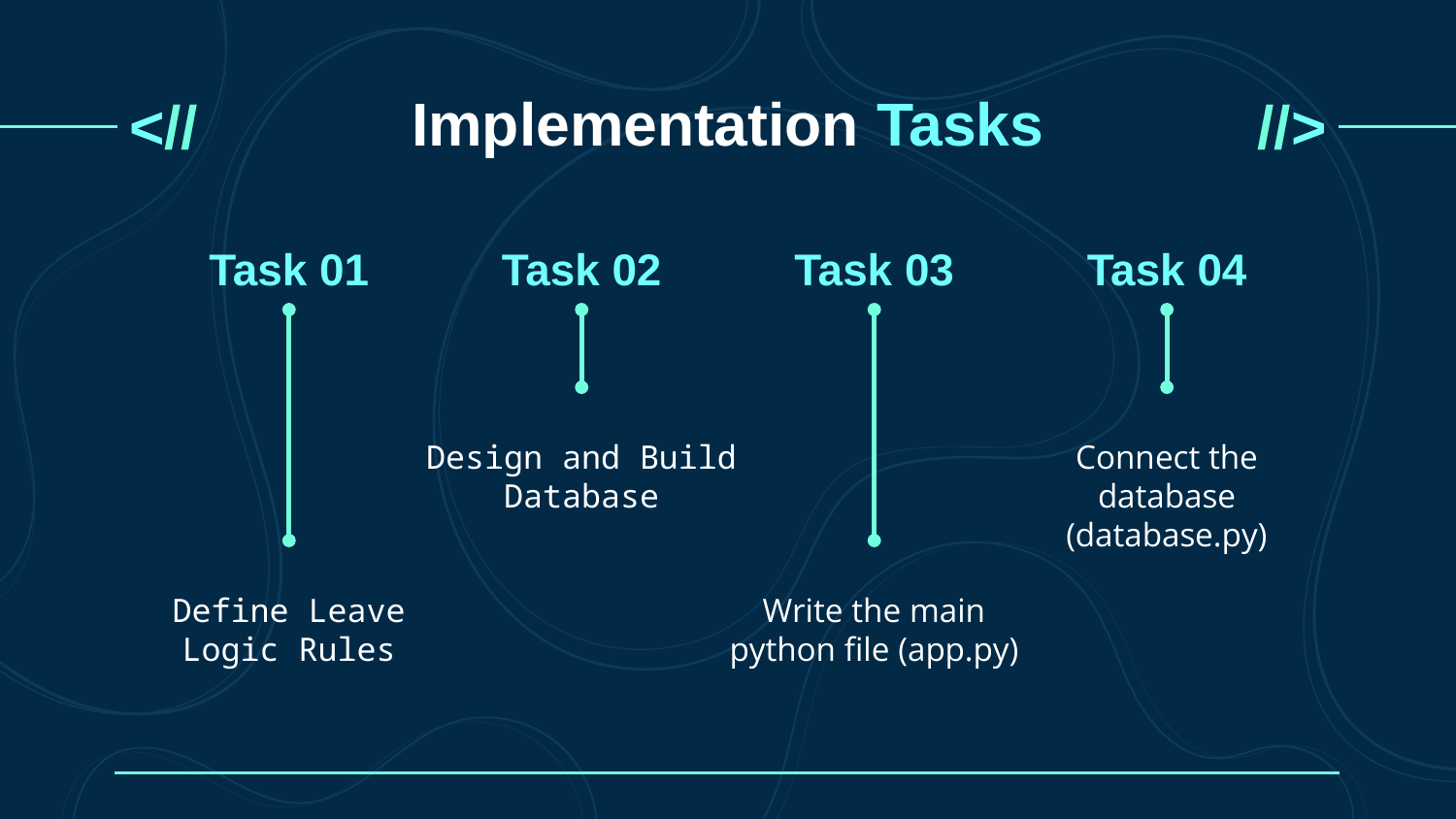

# Implementation Tasks
<//
//>
Task 01
Task 02
Task 03
Task 04
Design and Build Database
Connect the database
(database.py)
Define Leave Logic Rules
Write the main python file (app.py)